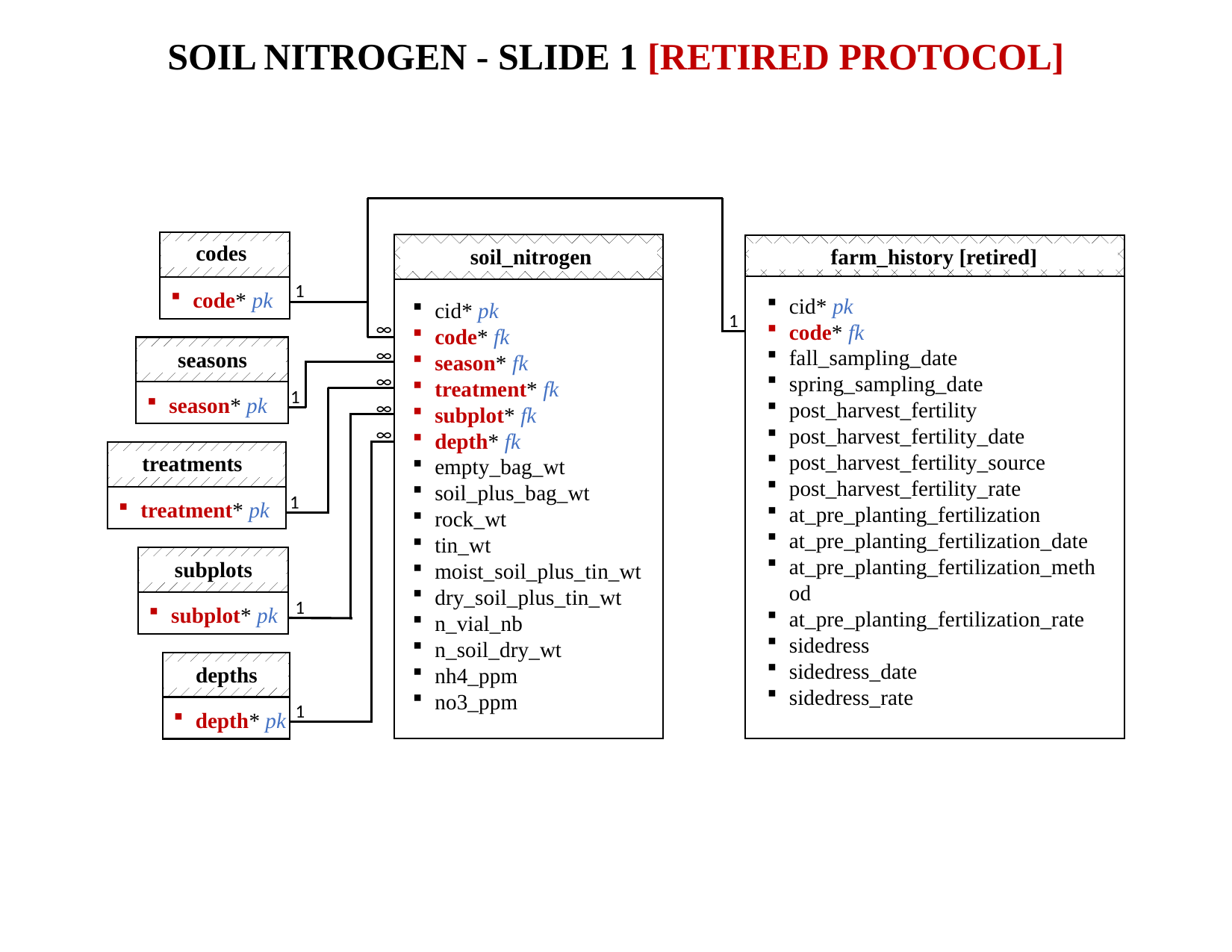

Soil Nitrogen - Slide 1 [Retired Protocol]

codes

code* pk

soil_nitrogen

cid* pk
code* fk
season* fk
treatment* fk
subplot* fk
depth* fk
empty_bag_wt
soil_plus_bag_wt
rock_wt
tin_wt
moist_soil_plus_tin_wt
dry_soil_plus_tin_wt
n_vial_nb
n_soil_dry_wt
nh4_ppm
no3_ppm

farm_history [retired]

cid* pk
code* fk
fall_sampling_date
spring_sampling_date
post_harvest_fertility
post_harvest_fertility_date
post_harvest_fertility_source
post_harvest_fertility_rate
at_pre_planting_fertilization
at_pre_planting_fertilization_date
at_pre_planting_fertilization_method
at_pre_planting_fertilization_rate
sidedress
sidedress_date
sidedress_rate
1
1
∞

seasons

season* pk
∞
∞
1
∞
∞

treatments

treatment* pk
1

subplots

subplot* pk
1

depths

depth* pk
1